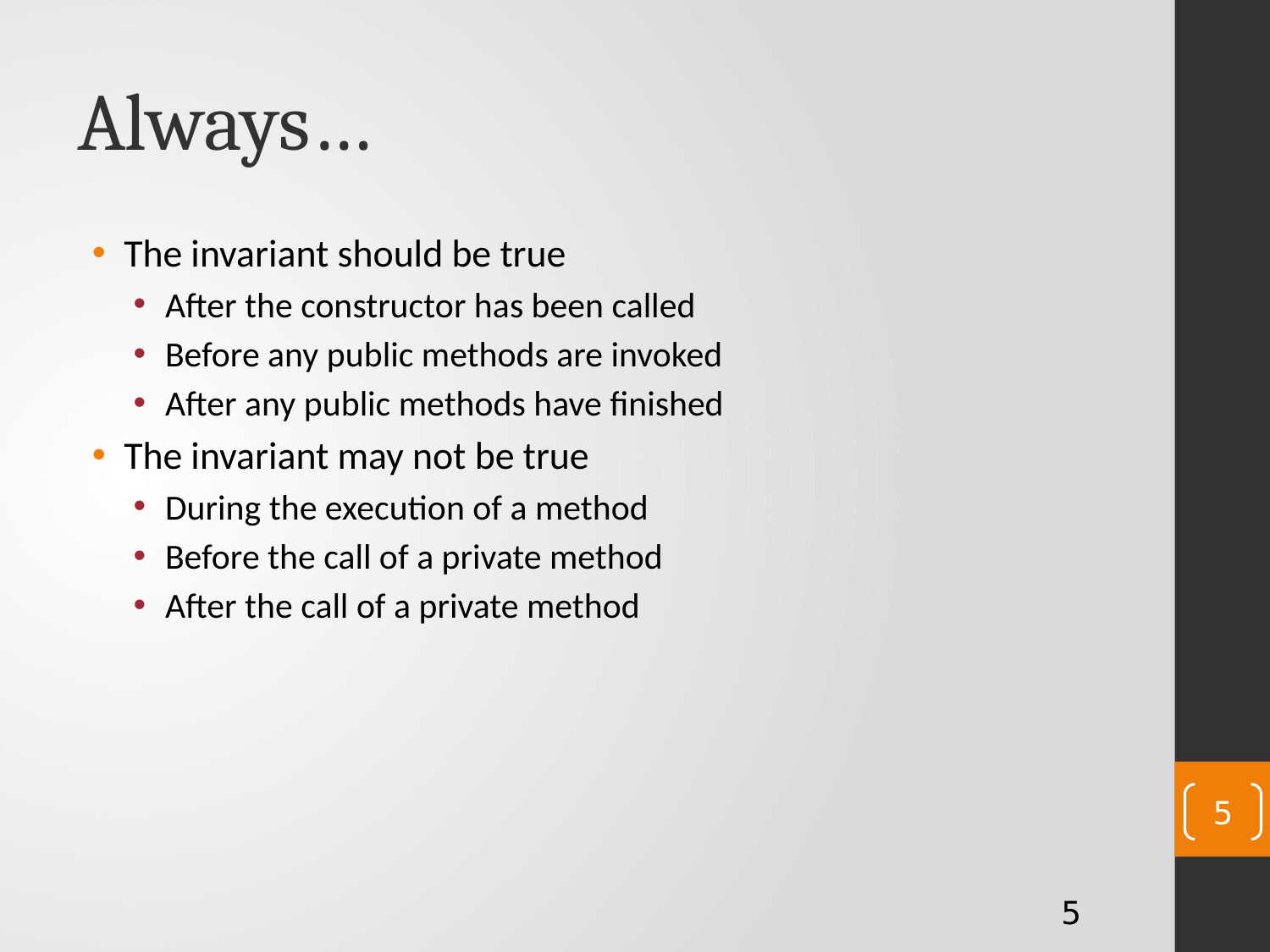

# Always…
The invariant should be true
After the constructor has been called
Before any public methods are invoked
After any public methods have finished
The invariant may not be true
During the execution of a method
Before the call of a private method
After the call of a private method
5